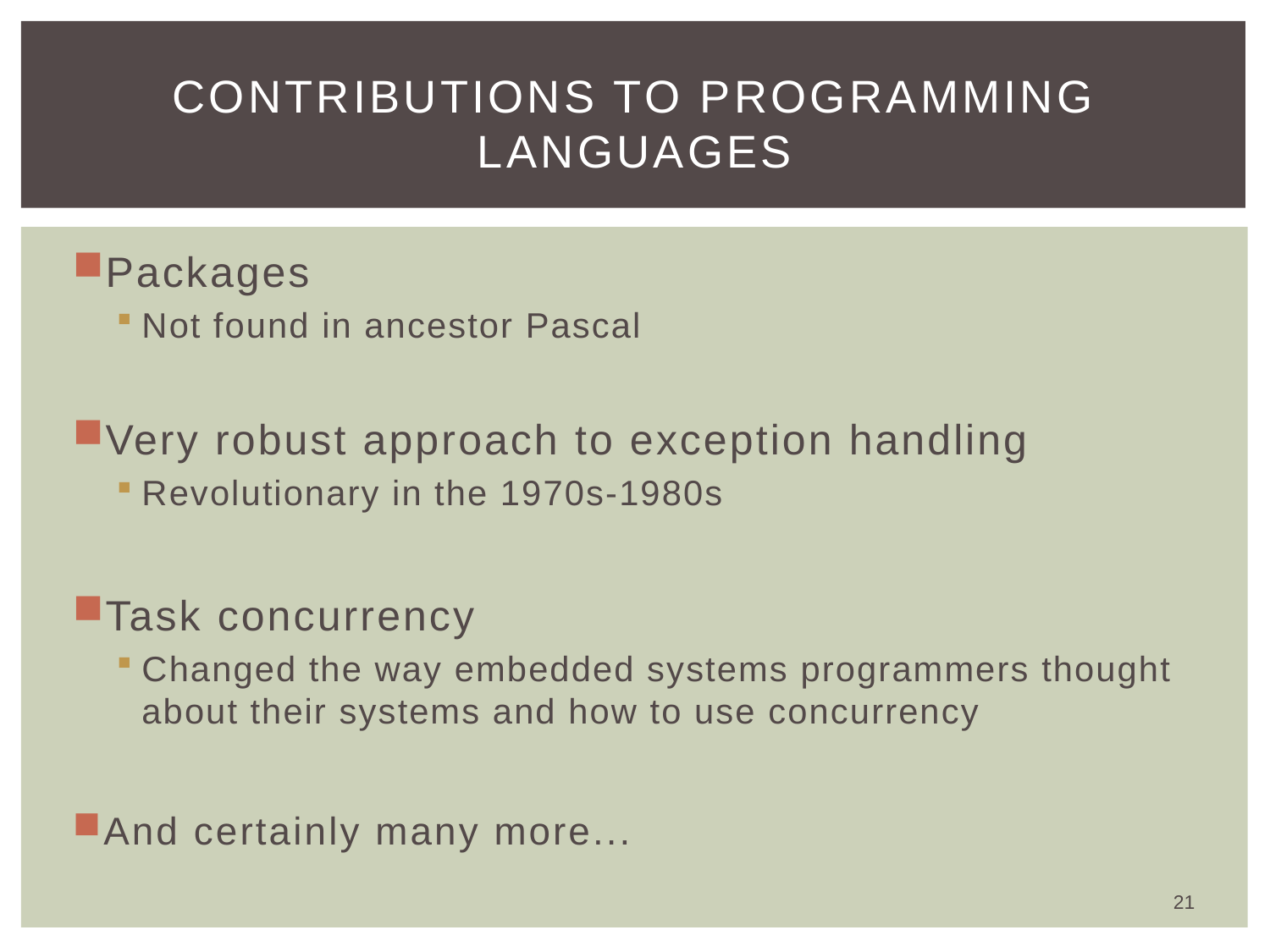

# Contributions to programming languages
Packages
Not found in ancestor Pascal

Very robust approach to exception handling
Revolutionary in the 1970s-1980s

Task concurrency
Changed the way embedded systems programmers thought about their systems and how to use concurrency

And certainly many more...
21